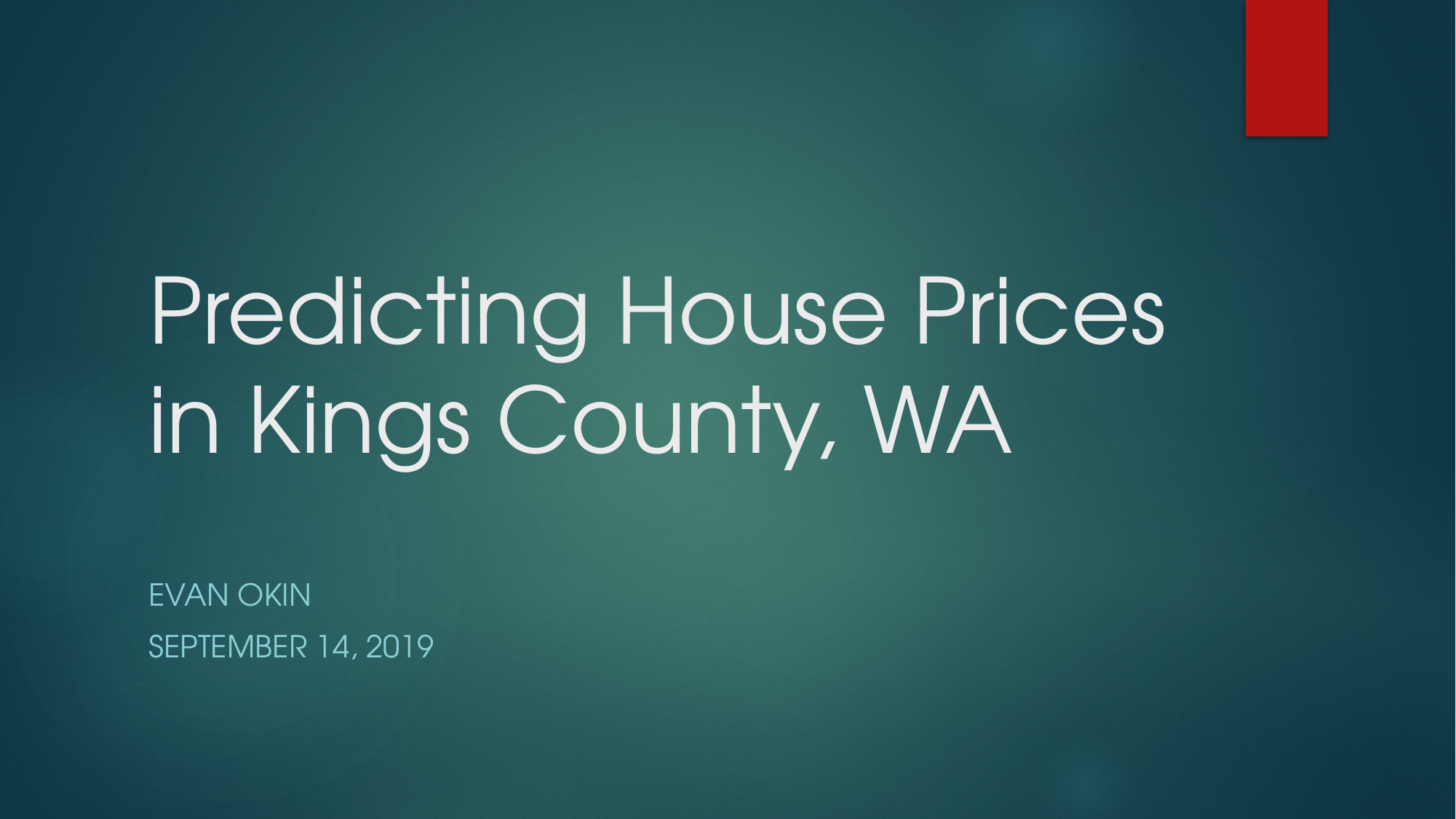

# Predicting House Prices in Kings County, WA
Evan Okin
September 14, 2019